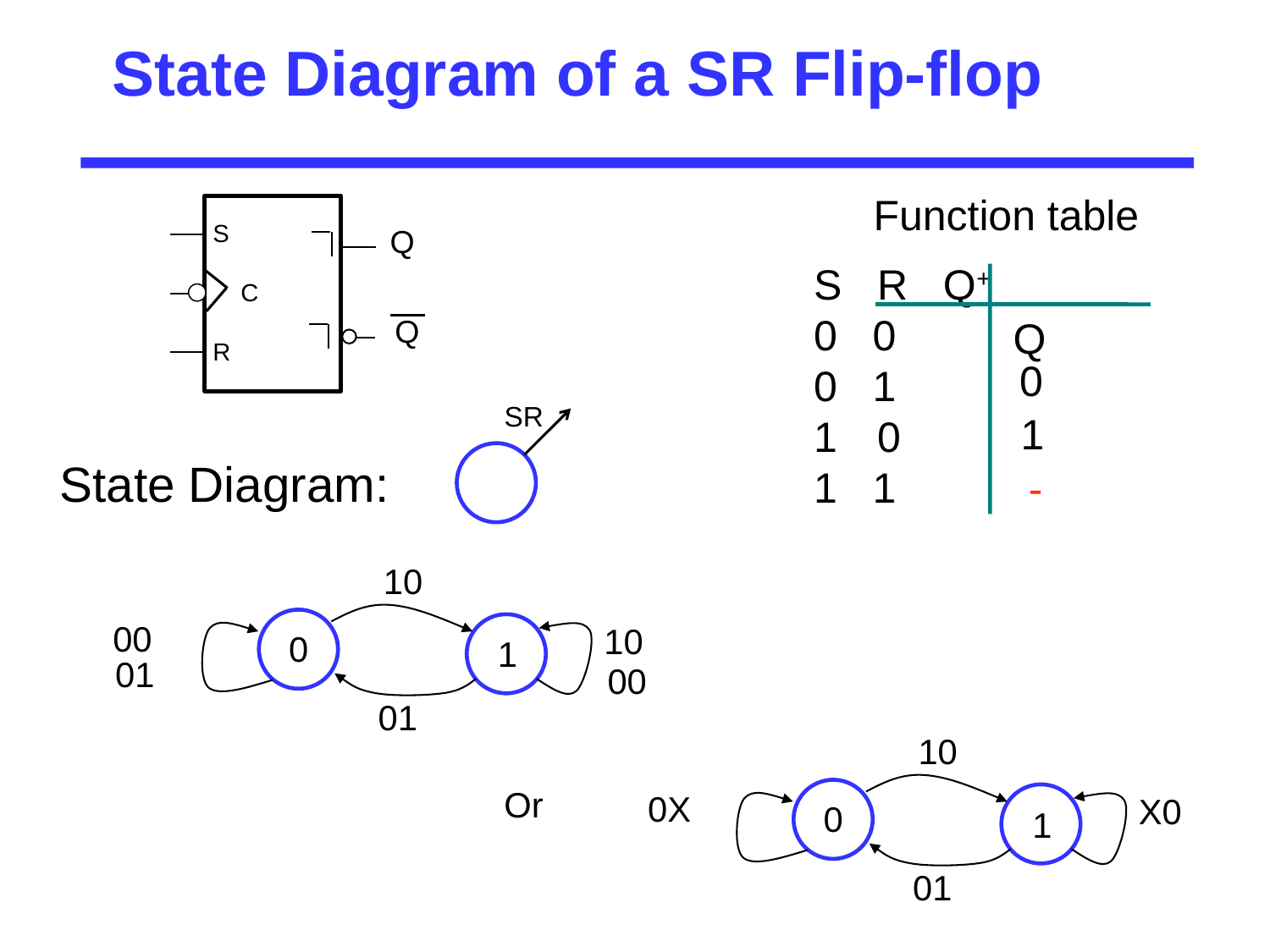

# State Diagram of a SR Flip-flop
Function table

S

    C

R
Q
Q

S   R   Q+
0   0
0   1
0
1   1

Q
0
1
-
SR

State Diagram:
10

00

10

0
1
01
00

01
10

0X

X0

0
1

01
Or